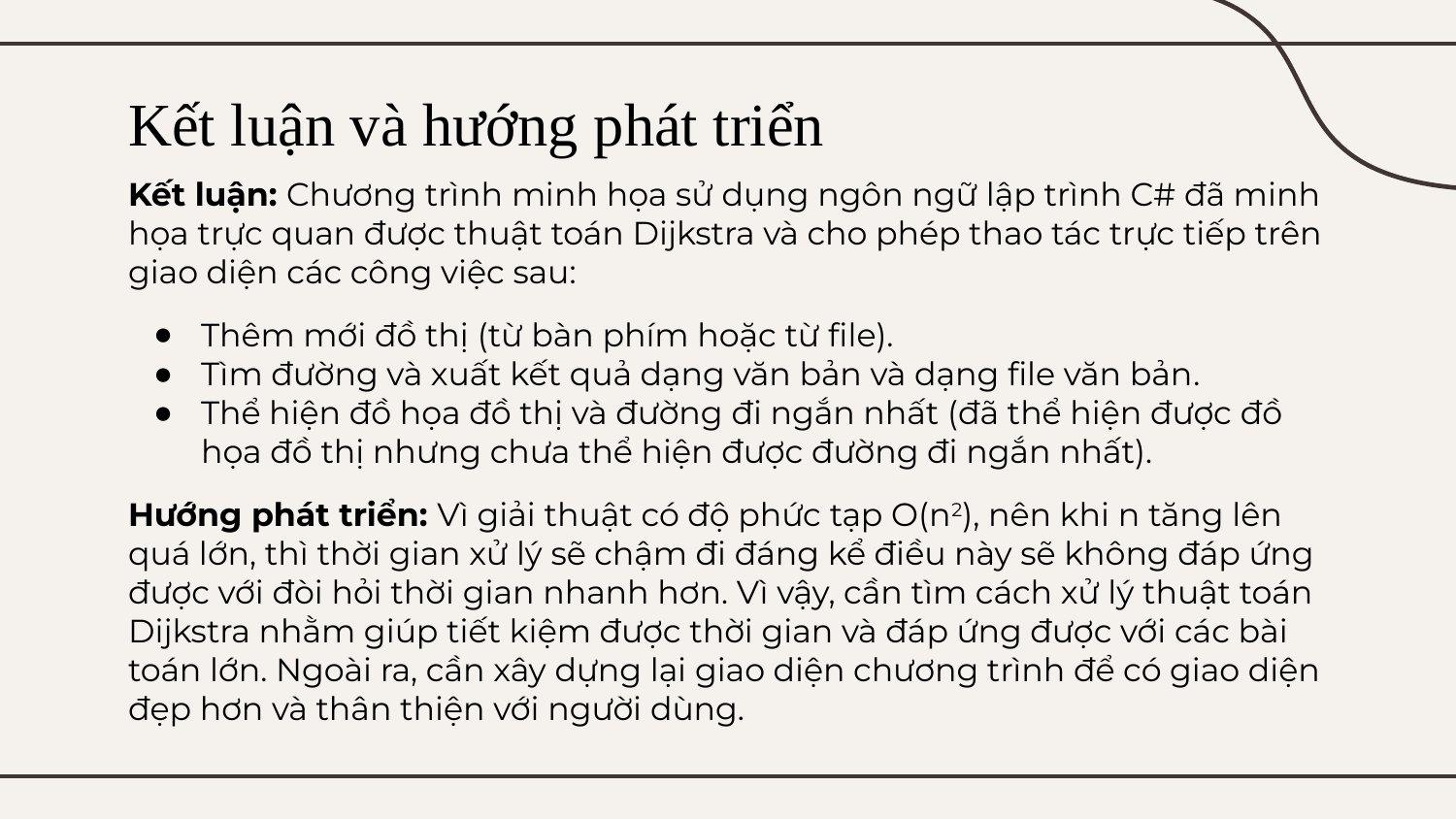

# Kết luận và hướng phát triển
Kết luận: Chương trình minh họa sử dụng ngôn ngữ lập trình C# đã minh họa trực quan được thuật toán Dijkstra và cho phép thao tác trực tiếp trên giao diện các công việc sau:
Thêm mới đồ thị (từ bàn phím hoặc từ file).
Tìm đường và xuất kết quả dạng văn bản và dạng file văn bản.
Thể hiện đồ họa đồ thị và đường đi ngắn nhất (đã thể hiện được đồ họa đồ thị nhưng chưa thể hiện được đường đi ngắn nhất).
Hướng phát triển: Vì giải thuật có độ phức tạp O(n2), nên khi n tăng lên quá lớn, thì thời gian xử lý sẽ chậm đi đáng kể điều này sẽ không đáp ứng được với đòi hỏi thời gian nhanh hơn. Vì vậy, cần tìm cách xử lý thuật toán Dijkstra nhằm giúp tiết kiệm được thời gian và đáp ứng được với các bài toán lớn. Ngoài ra, cần xây dựng lại giao diện chương trình để có giao diện đẹp hơn và thân thiện với người dùng.